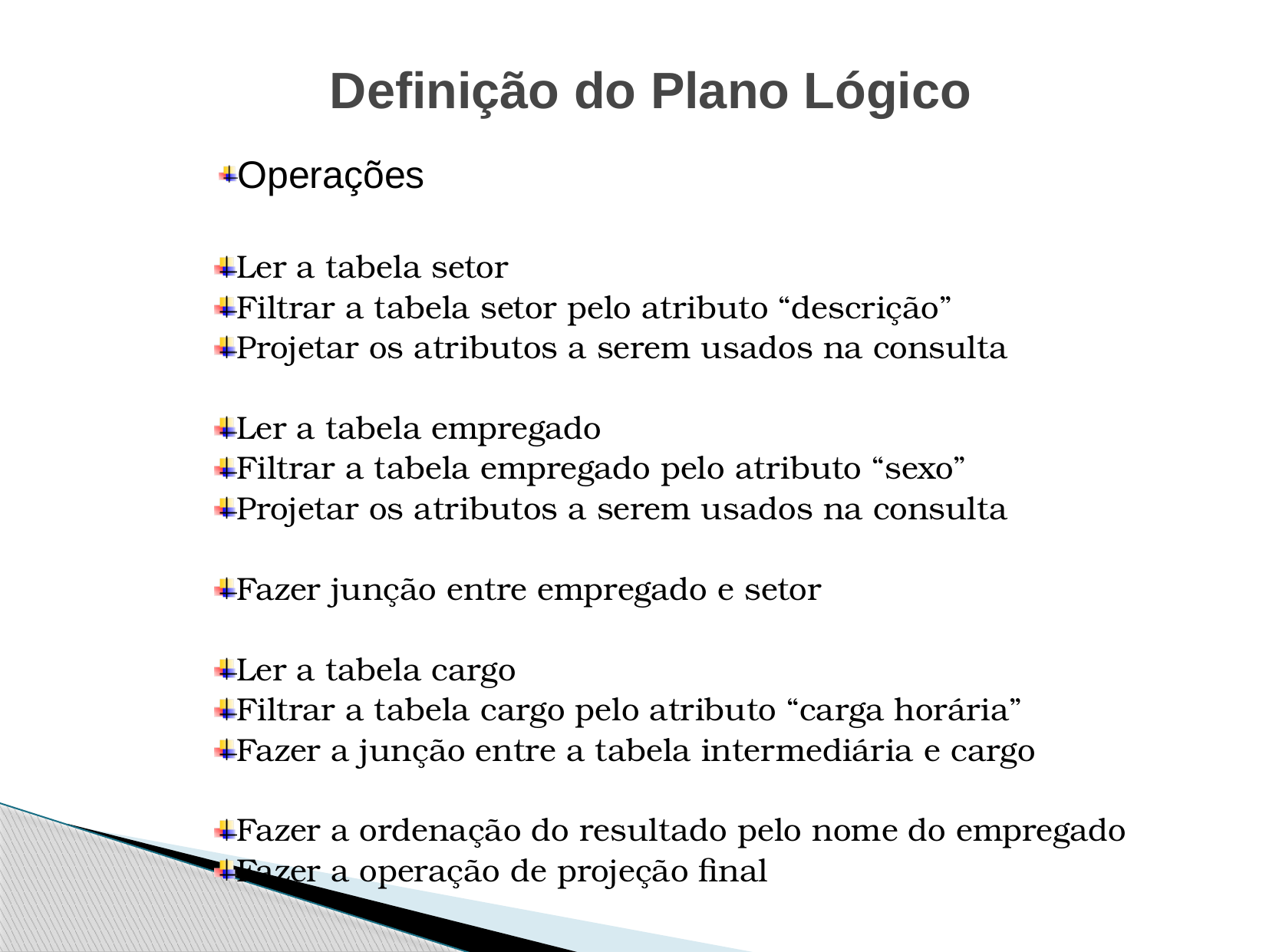

Definição do Plano Lógico
Operações

Ler a tabela setor
Filtrar a tabela setor pelo atributo “descrição”
Projetar os atributos a serem usados na consulta

Ler a tabela empregado
Filtrar a tabela empregado pelo atributo “sexo”
Projetar os atributos a serem usados na consulta

Fazer junção entre empregado e setor

Ler a tabela cargo
Filtrar a tabela cargo pelo atributo “carga horária”
Fazer a junção entre a tabela intermediária e cargo

Fazer a ordenação do resultado pelo nome do empregado
Fazer a operação de projeção final